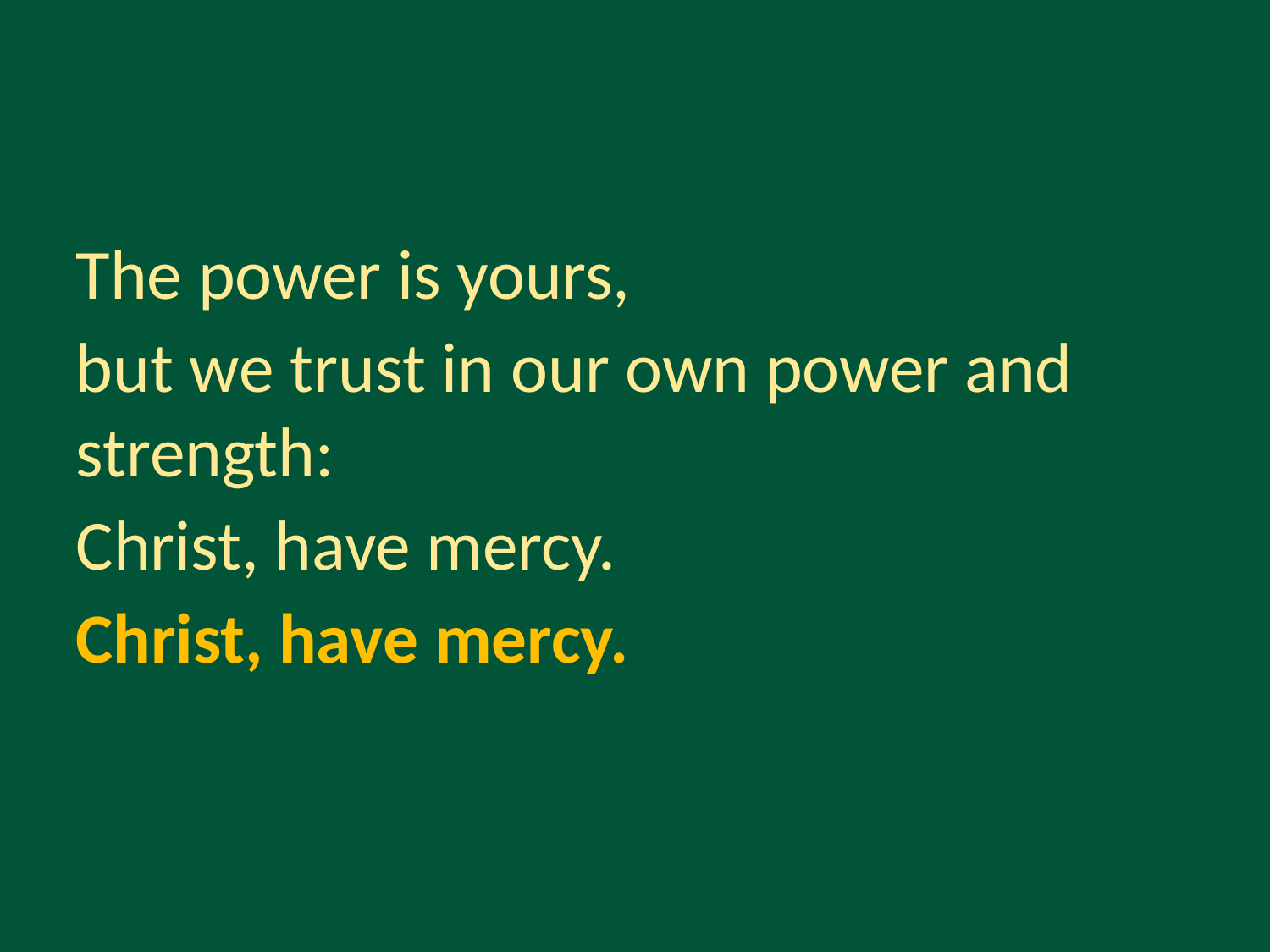

# The power is yours,
but we trust in our own power and strength:
Christ, have mercy.
Christ, have mercy.